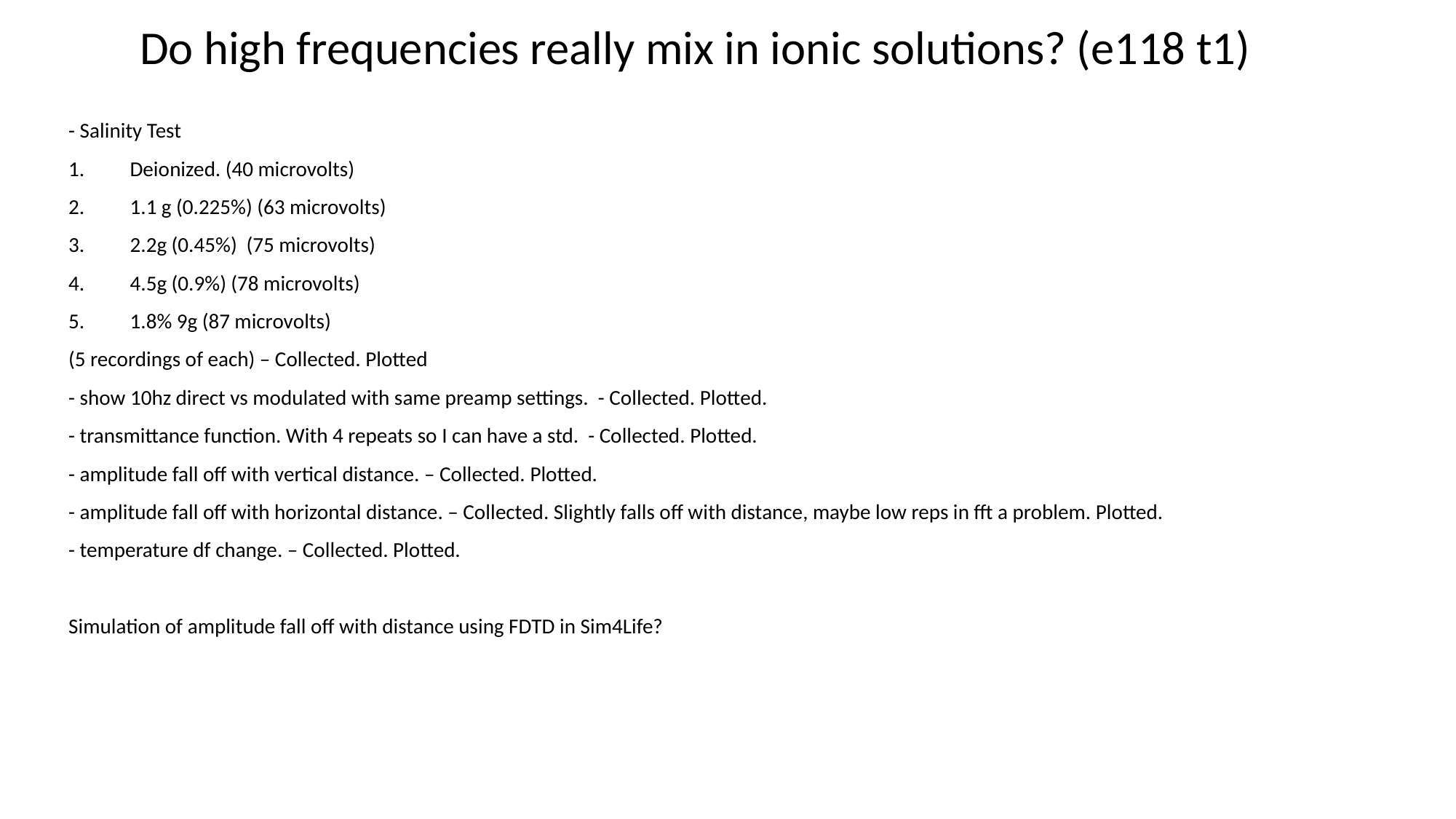

# Do high frequencies really mix in ionic solutions? (e118 t1)
- Salinity Test
Deionized. (40 microvolts)
1.1 g (0.225%) (63 microvolts)
2.2g (0.45%)  (75 microvolts)
4.5g (0.9%) (78 microvolts)
1.8% 9g (87 microvolts)
(5 recordings of each) – Collected. Plotted
- show 10hz direct vs modulated with same preamp settings.  - Collected. Plotted.
- transmittance function. With 4 repeats so I can have a std.  - Collected. Plotted.
- amplitude fall off with vertical distance. – Collected. Plotted.
- amplitude fall off with horizontal distance. – Collected. Slightly falls off with distance, maybe low reps in fft a problem. Plotted.
- temperature df change. – Collected. Plotted.

Simulation of amplitude fall off with distance using FDTD in Sim4Life?